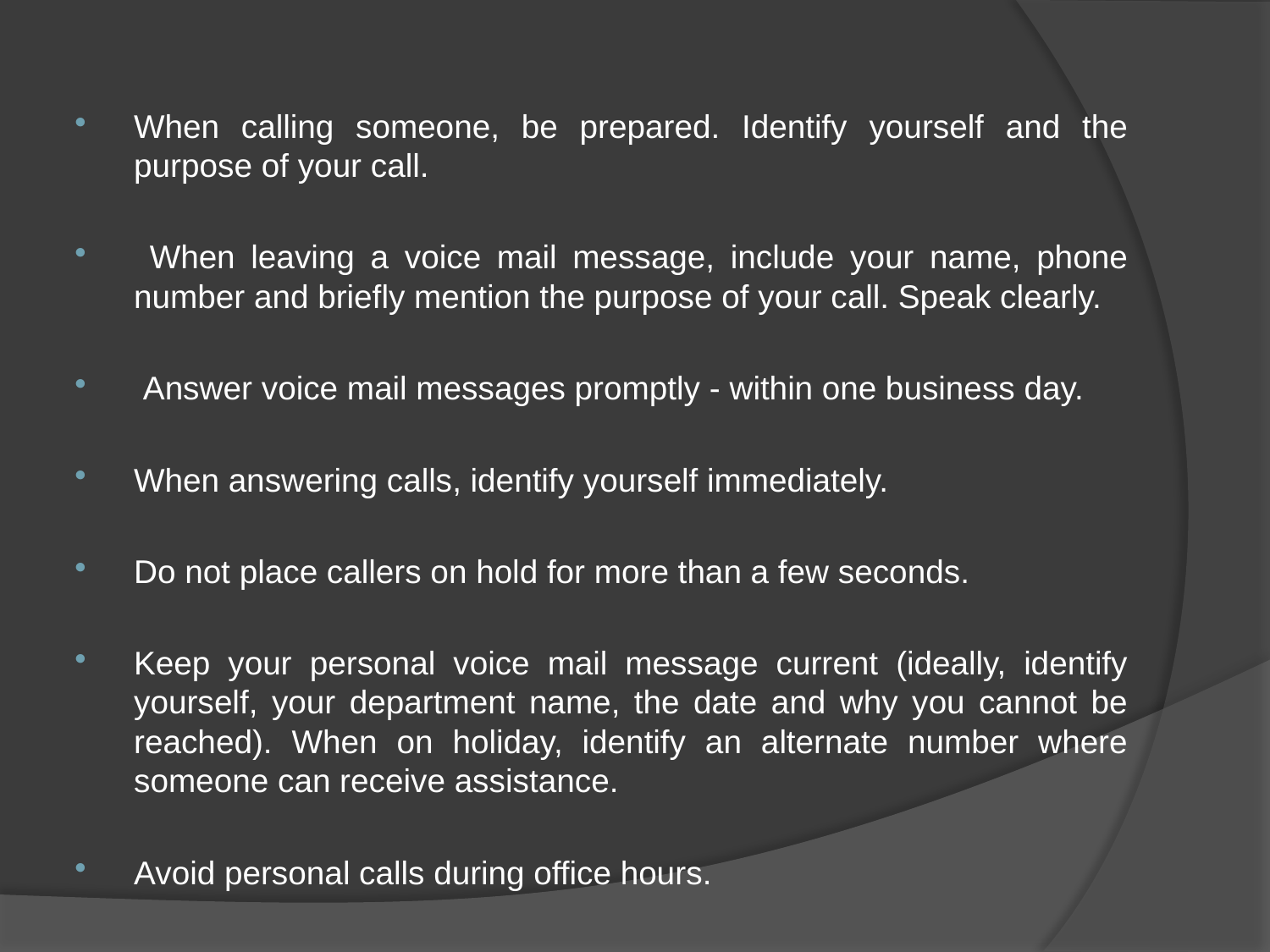

When calling someone, be prepared. Identify yourself and the purpose of your call.

 When leaving a voice mail message, include your name, phone number and briefly mention the purpose of your call. Speak clearly.

 Answer voice mail messages promptly - within one business day.

When answering calls, identify yourself immediately.

Do not place callers on hold for more than a few seconds.

Keep your personal voice mail message current (ideally, identify yourself, your department name, the date and why you cannot be reached). When on holiday, identify an alternate number where someone can receive assistance.

Avoid personal calls during office hours.